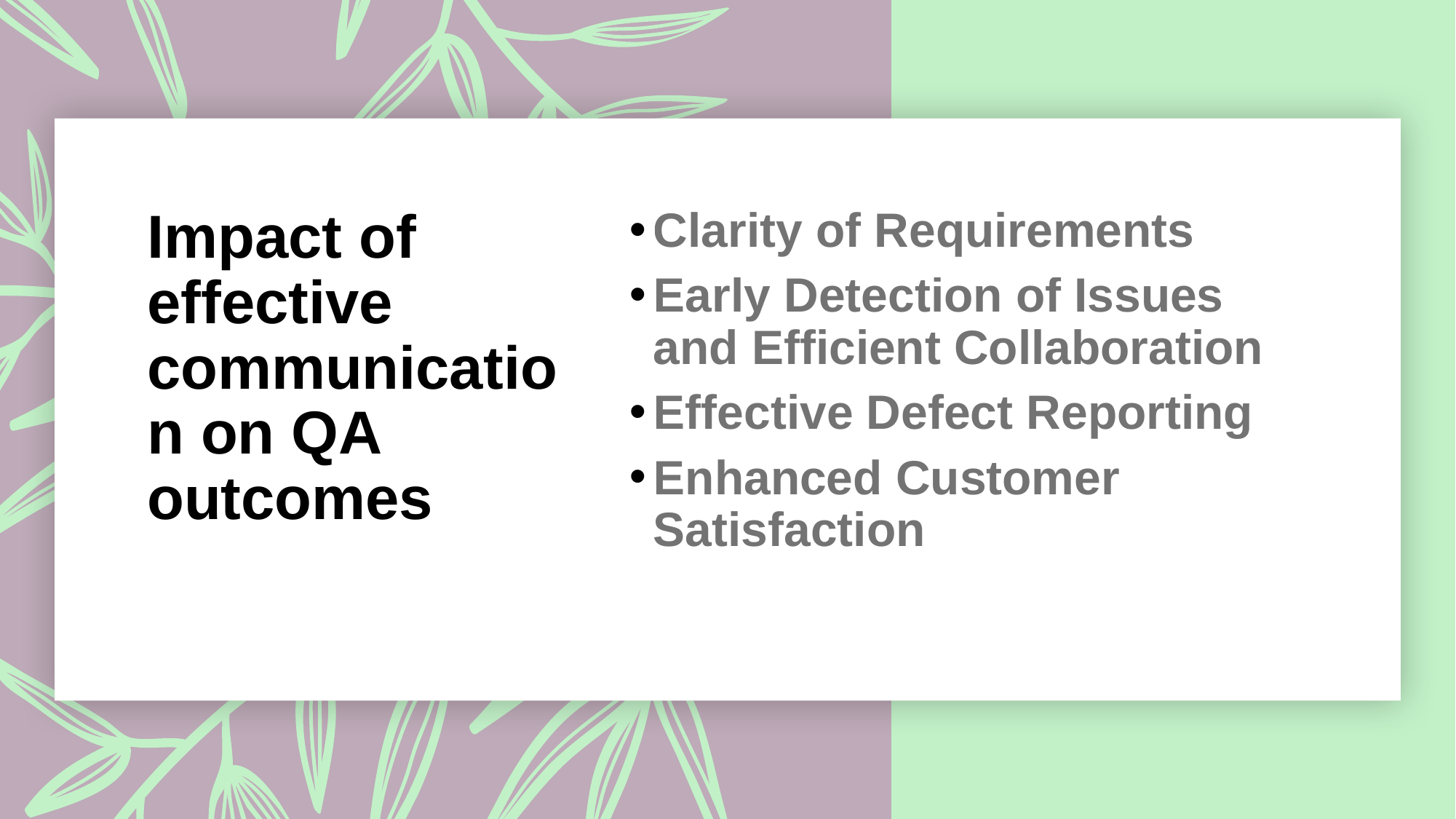

# Impact of effective communication on QA outcomes
Clarity of Requirements
Early Detection of Issues and Efficient Collaboration
Effective Defect Reporting
Enhanced Customer Satisfaction